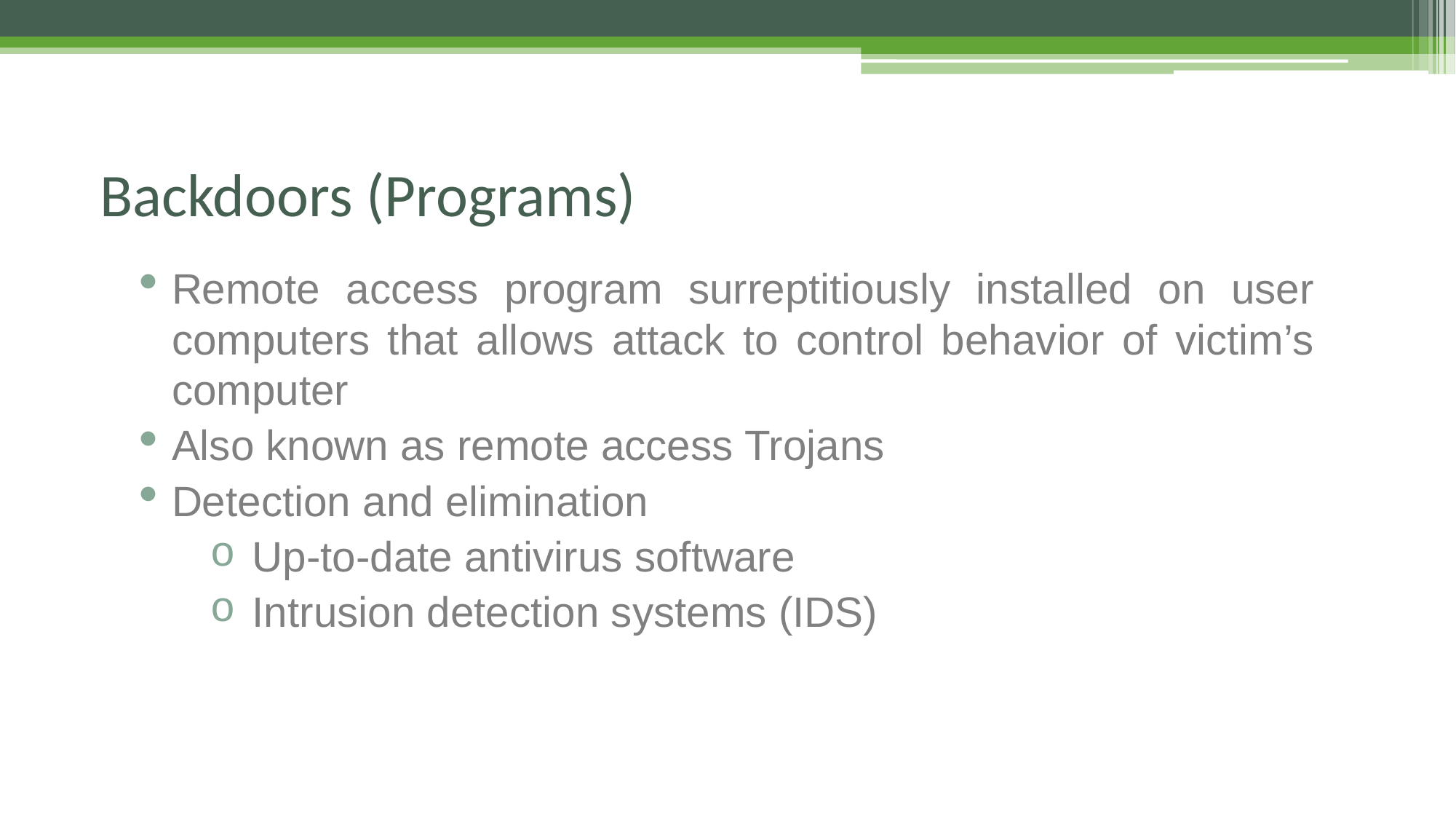

# Backdoors (Programs)
Remote access program surreptitiously installed on user computers that allows attack to control behavior of victim’s computer
Also known as remote access Trojans
Detection and elimination
Up-to-date antivirus software
Intrusion detection systems (IDS)